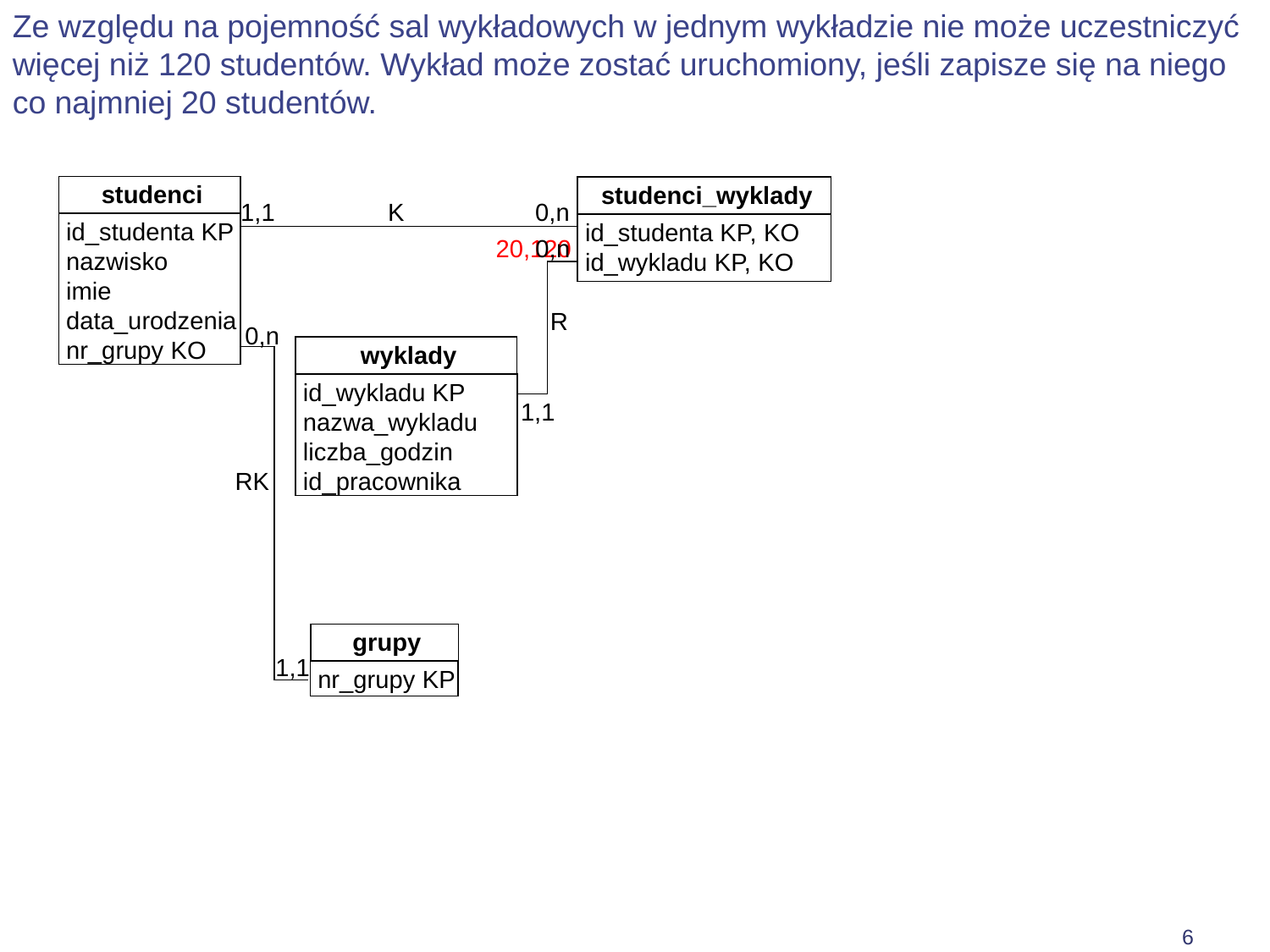

Ze względu na pojemność sal wykładowych w jednym wykładzie nie może uczestniczyć więcej niż 120 studentów. Wykład może zostać uruchomiony, jeśli zapisze się na niego co najmniej 20 studentów.
studenci
id_studenta KP
nazwisko
imie
data_urodzenia
nr_grupy KO
studenci_wyklady
id_studenta KP, KO
id_wykladu KP, KO

0,n
wyklady
id_wykladu KP
nazwa_wykladu
liczba_godzin
id_pracownika

grupy
nr_grupy KP
1,1
K
0,n
1,1
20,120
0,n
R
1,1
RK
6